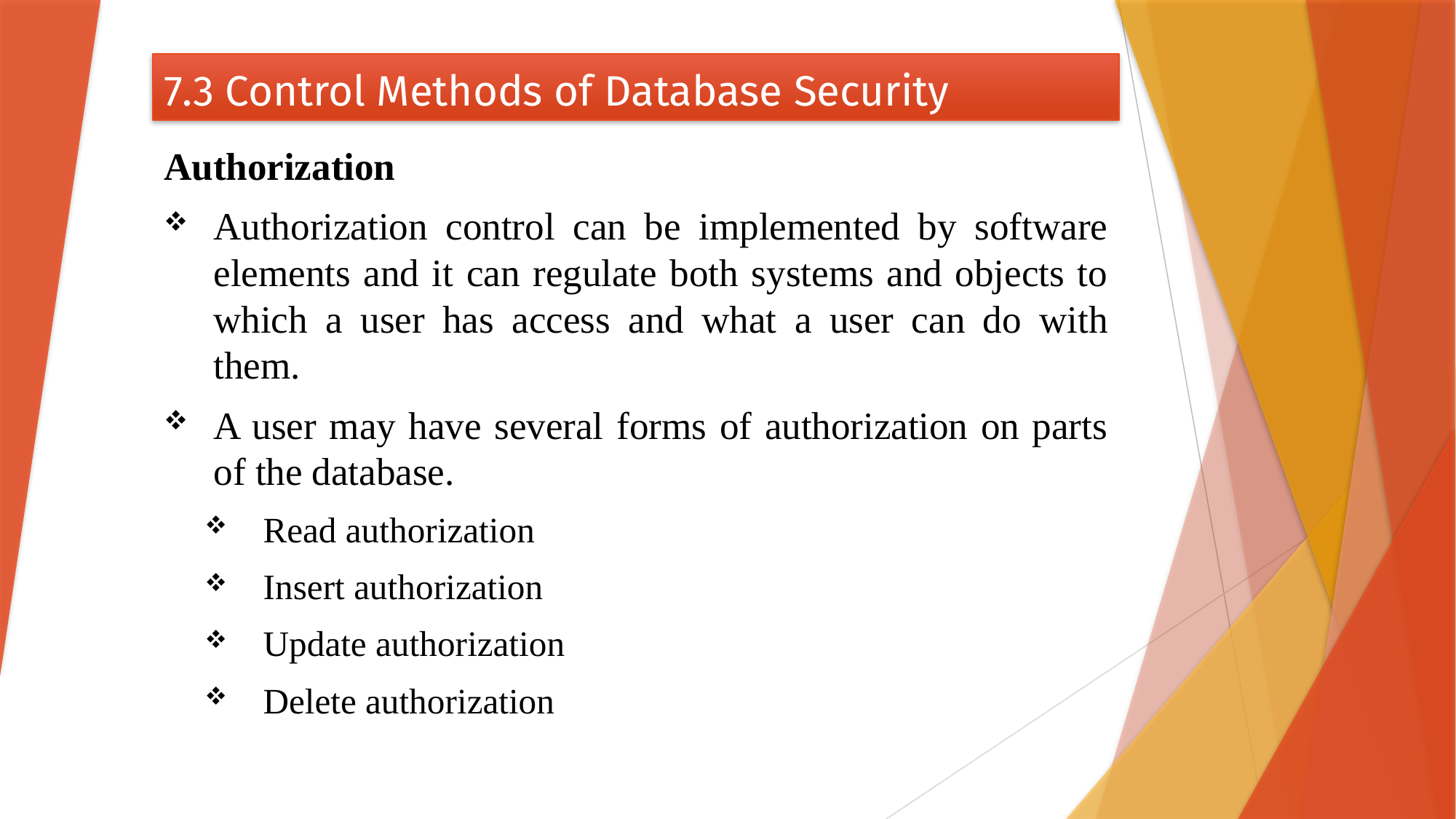

# 7.3 Control Methods of Database Security
Authorization
Authorization control can be implemented by software elements and it can regulate both systems and objects to which a user has access and what a user can do with them.
A user may have several forms of authorization on parts of the database.
Read authorization
Insert authorization
Update authorization
Delete authorization